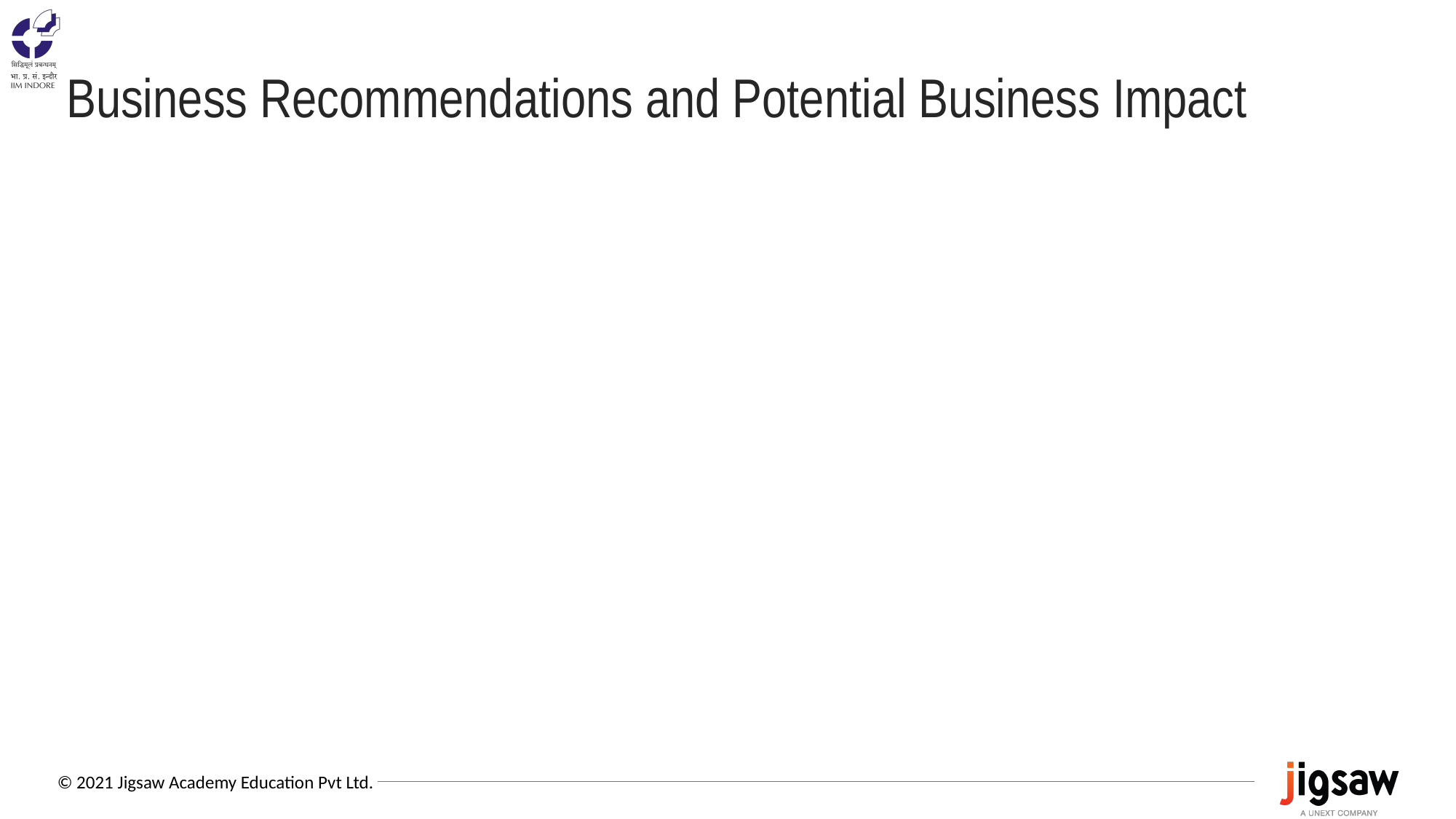

# Business Recommendations and Potential Business Impact